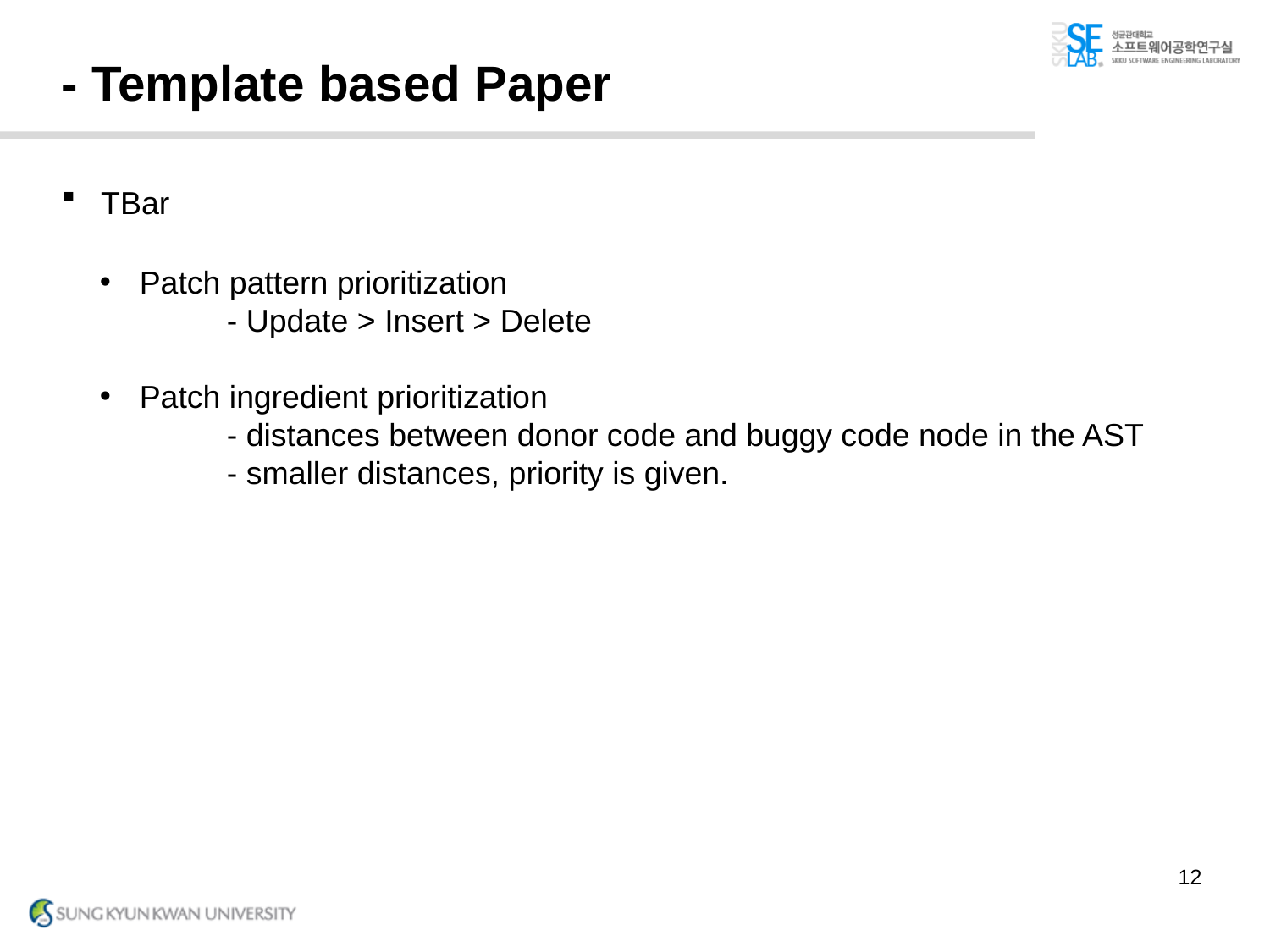

# - Template based Paper
TBar
Patch pattern prioritization
	- Update > Insert > Delete

Patch ingredient prioritization
	- distances between donor code and buggy code node in the AST
	- smaller distances, priority is given.

12